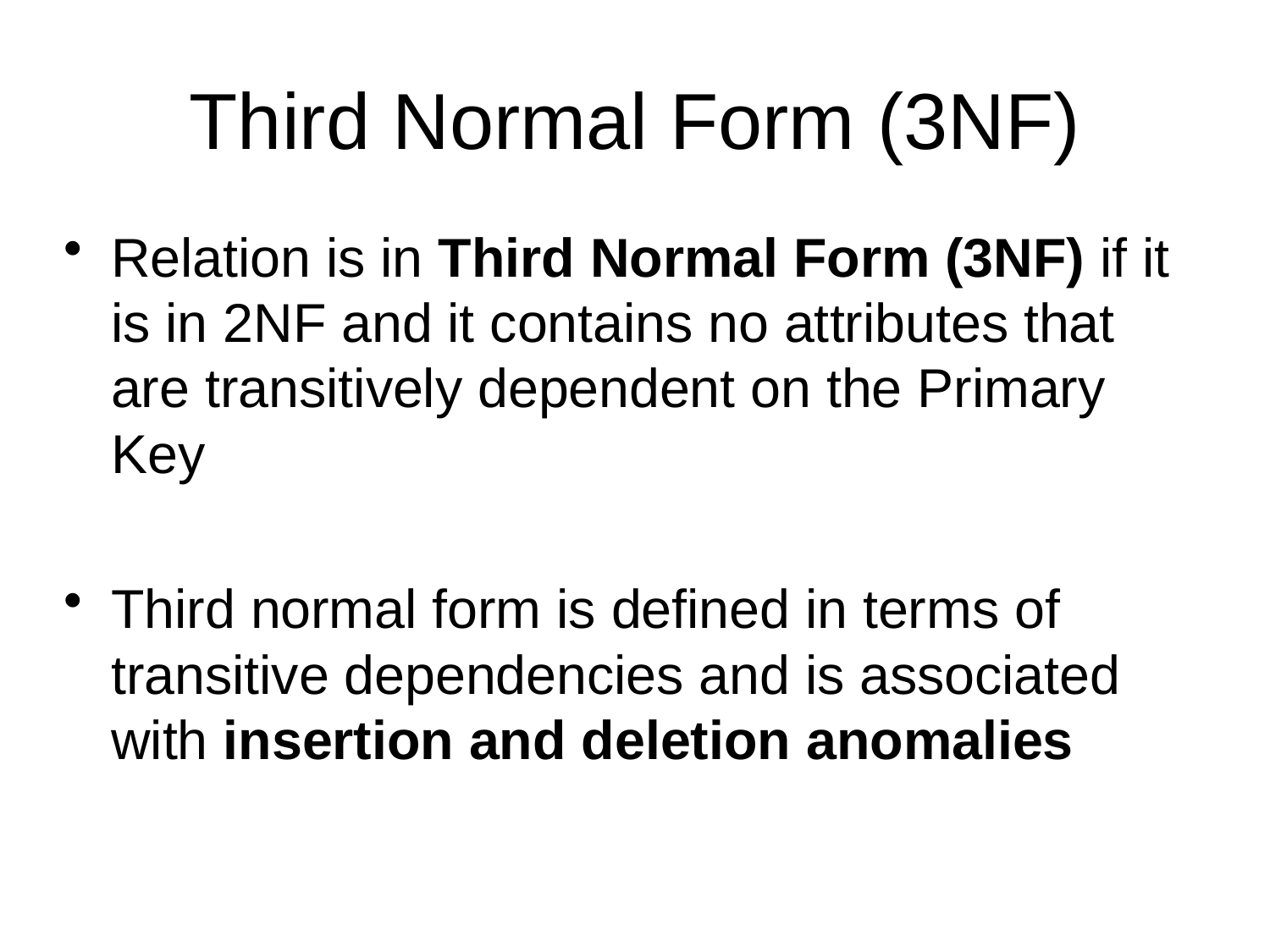

Third Normal Form (3NF)
Relation is in Third Normal Form (3NF) if it is in 2NF and it contains no attributes that are transitively dependent on the Primary Key

Third normal form is defined in terms of transitive dependencies and is associated with insertion and deletion anomalies